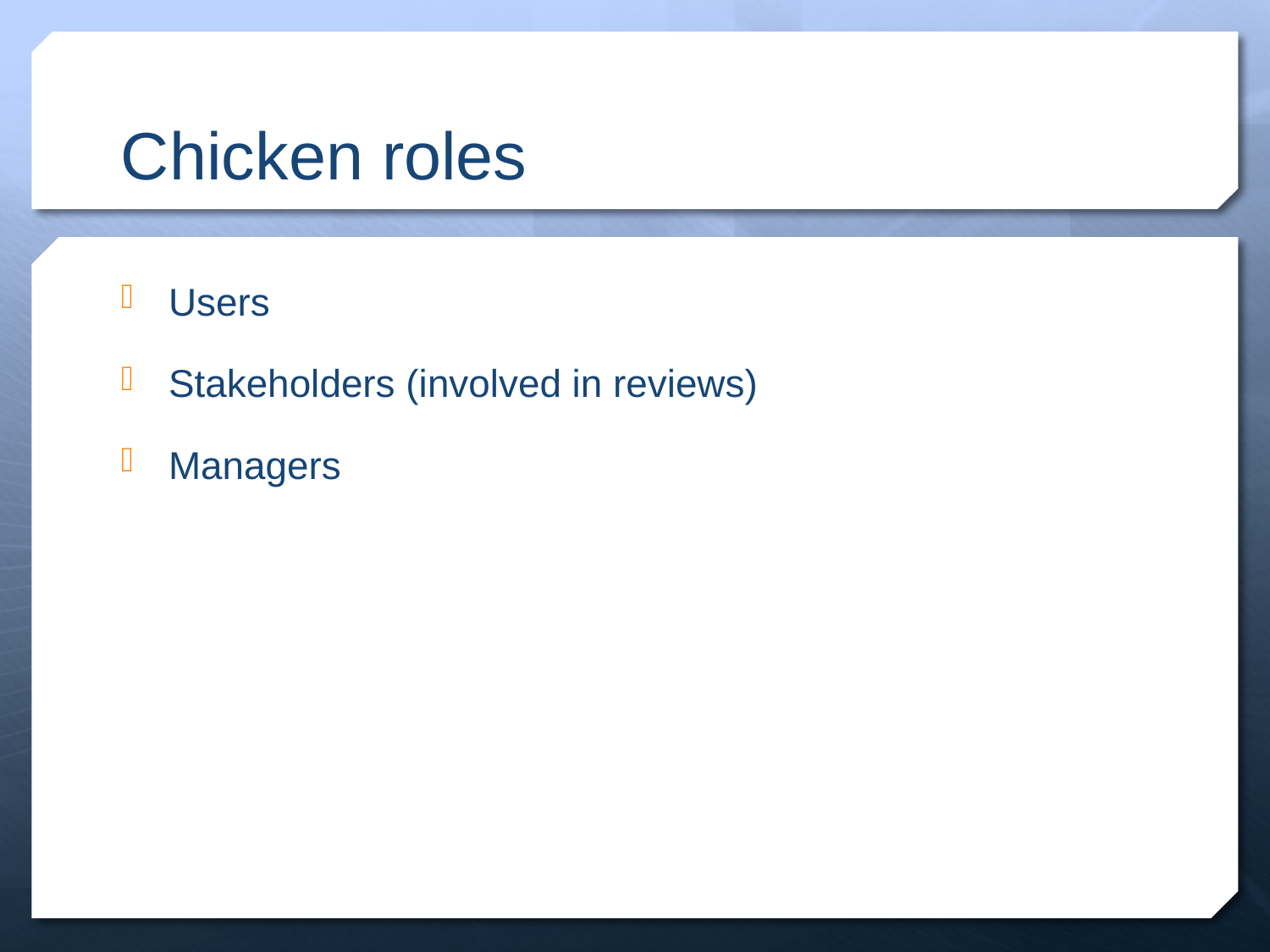

# Chicken roles
Users
Stakeholders (involved in reviews)
Managers